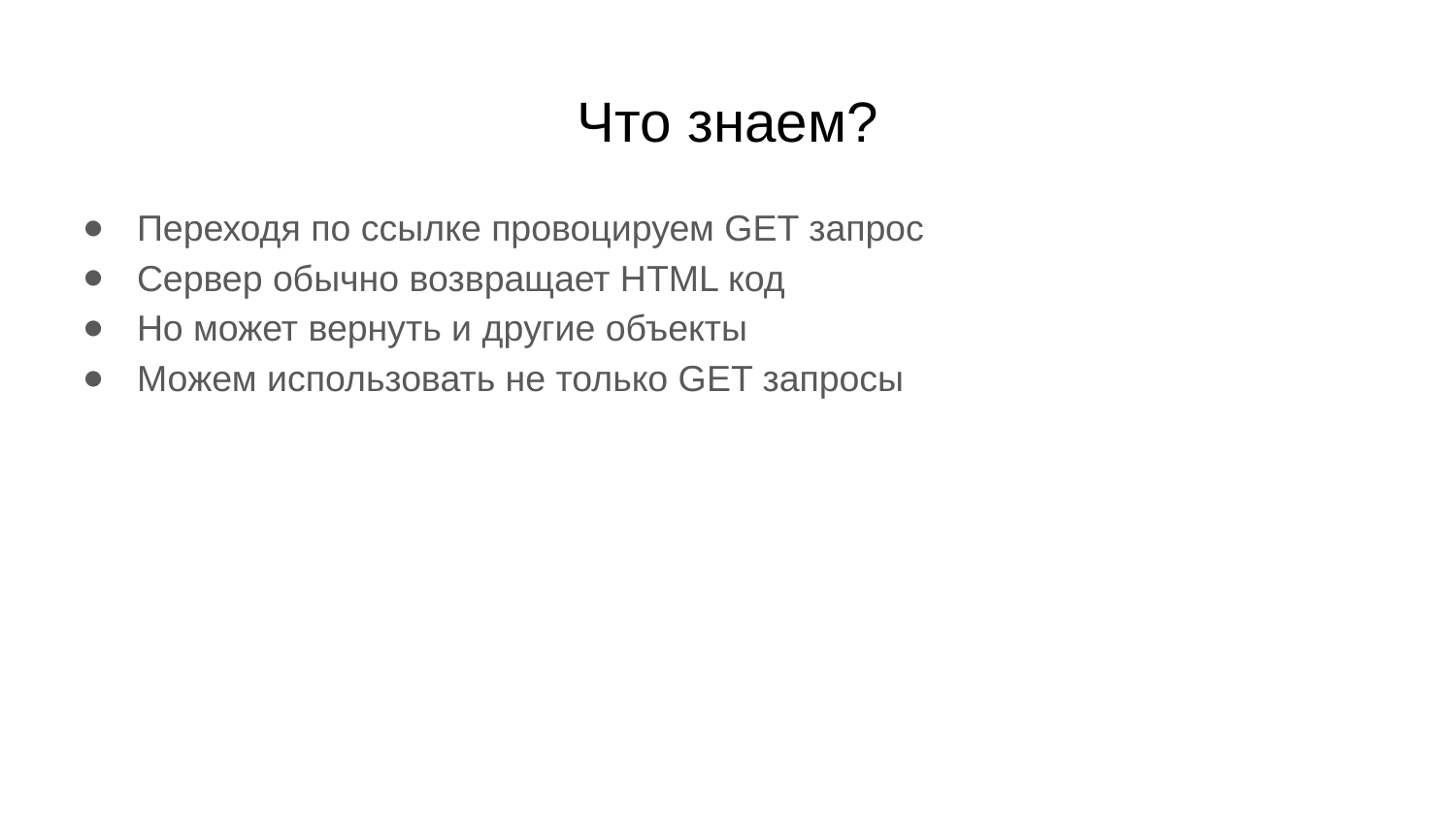

# Что знаем?
Переходя по ссылке провоцируем GET запрос
Сервер обычно возвращает HTML код
Но может вернуть и другие объекты
Можем использовать не только GET запросы